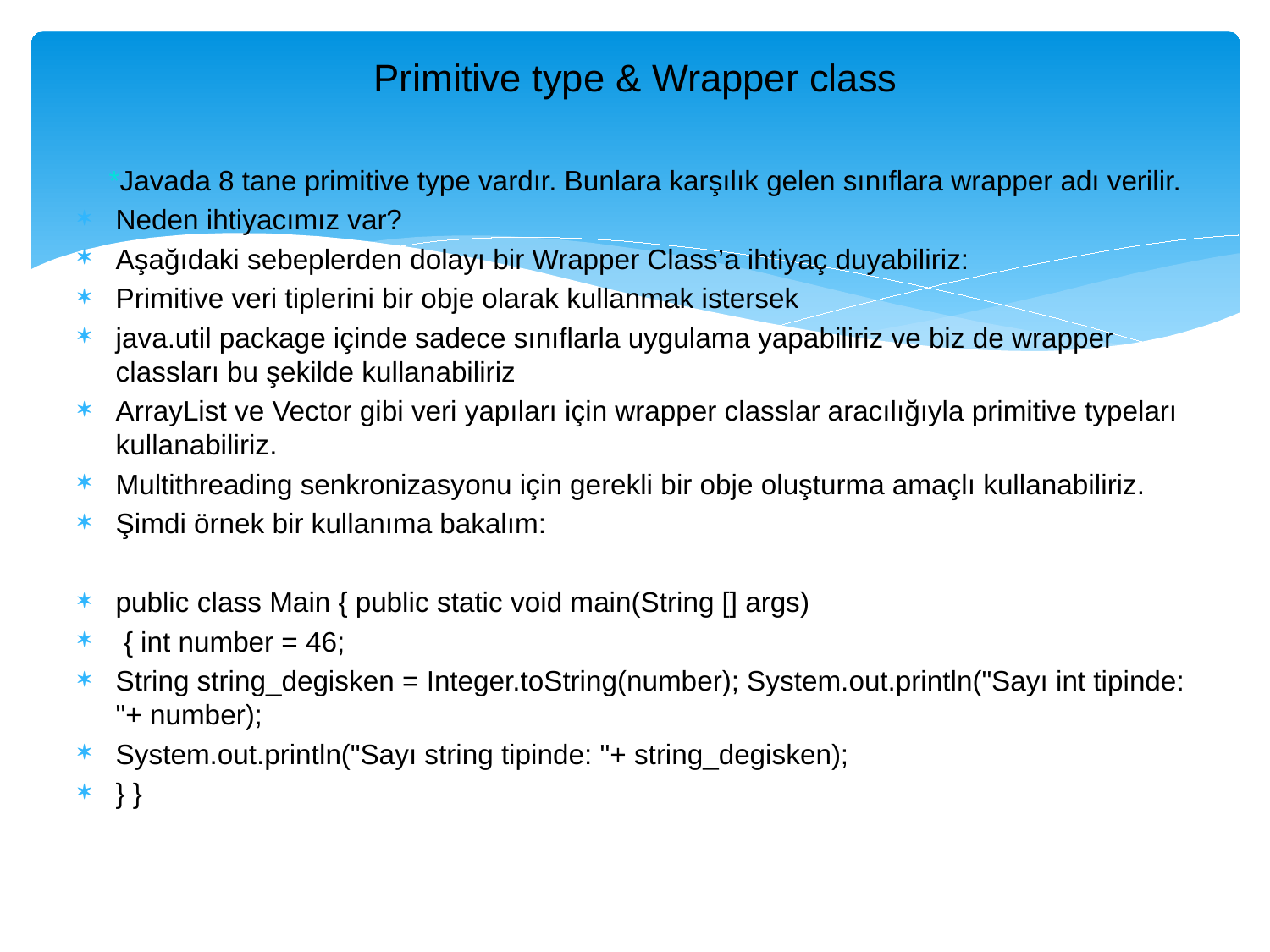

# Primitive type & Wrapper class
    *Javada 8 tane primitive type vardır. Bunlara karşılık gelen sınıflara wrapper adı verilir.
Neden ihtiyacımız var?
Aşağıdaki sebeplerden dolayı bir Wrapper Class’a ihtiyaç duyabiliriz:
Primitive veri tiplerini bir obje olarak kullanmak istersek
java.util package içinde sadece sınıflarla uygulama yapabiliriz ve biz de wrapper classları bu şekilde kullanabiliriz
ArrayList ve Vector gibi veri yapıları için wrapper classlar aracılığıyla primitive typeları kullanabiliriz.
Multithreading senkronizasyonu için gerekli bir obje oluşturma amaçlı kullanabiliriz.
Şimdi örnek bir kullanıma bakalım:

public class Main { public static void main(String [] args)
 { int number = 46;
String string_degisken = Integer.toString(number); System.out.println("Sayı int tipinde: "+ number);
System.out.println("Sayı string tipinde: "+ string_degisken);
} }